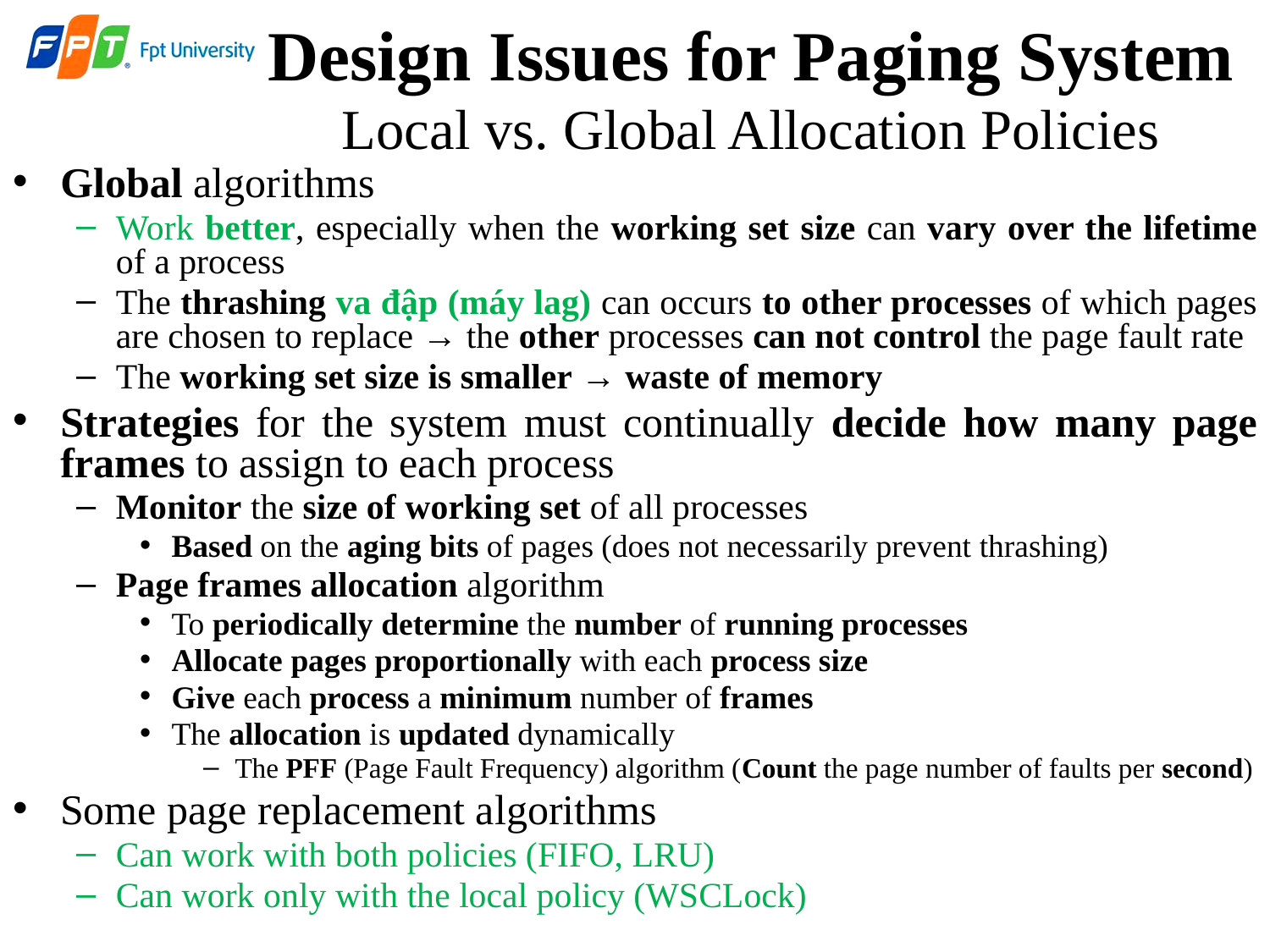

# Design Issues for Paging System
Local vs. Global Allocation Policies
Global algorithms
Work better, especially when the working set size can vary over the lifetime of a process
The thrashing va đập (máy lag) can occurs to other processes of which pages are chosen to replace → the other processes can not control the page fault rate
The working set size is smaller → waste of memory
Strategies for the system must continually decide how many page frames to assign to each process
Monitor the size of working set of all processes
Based on the aging bits of pages (does not necessarily prevent thrashing)
Page frames allocation algorithm
To periodically determine the number of running processes
Allocate pages proportionally with each process size
Give each process a minimum number of frames
The allocation is updated dynamically
The PFF (Page Fault Frequency) algorithm (Count the page number of faults per second)
Some page replacement algorithms
Can work with both policies (FIFO, LRU)
Can work only with the local policy (WSCLock)